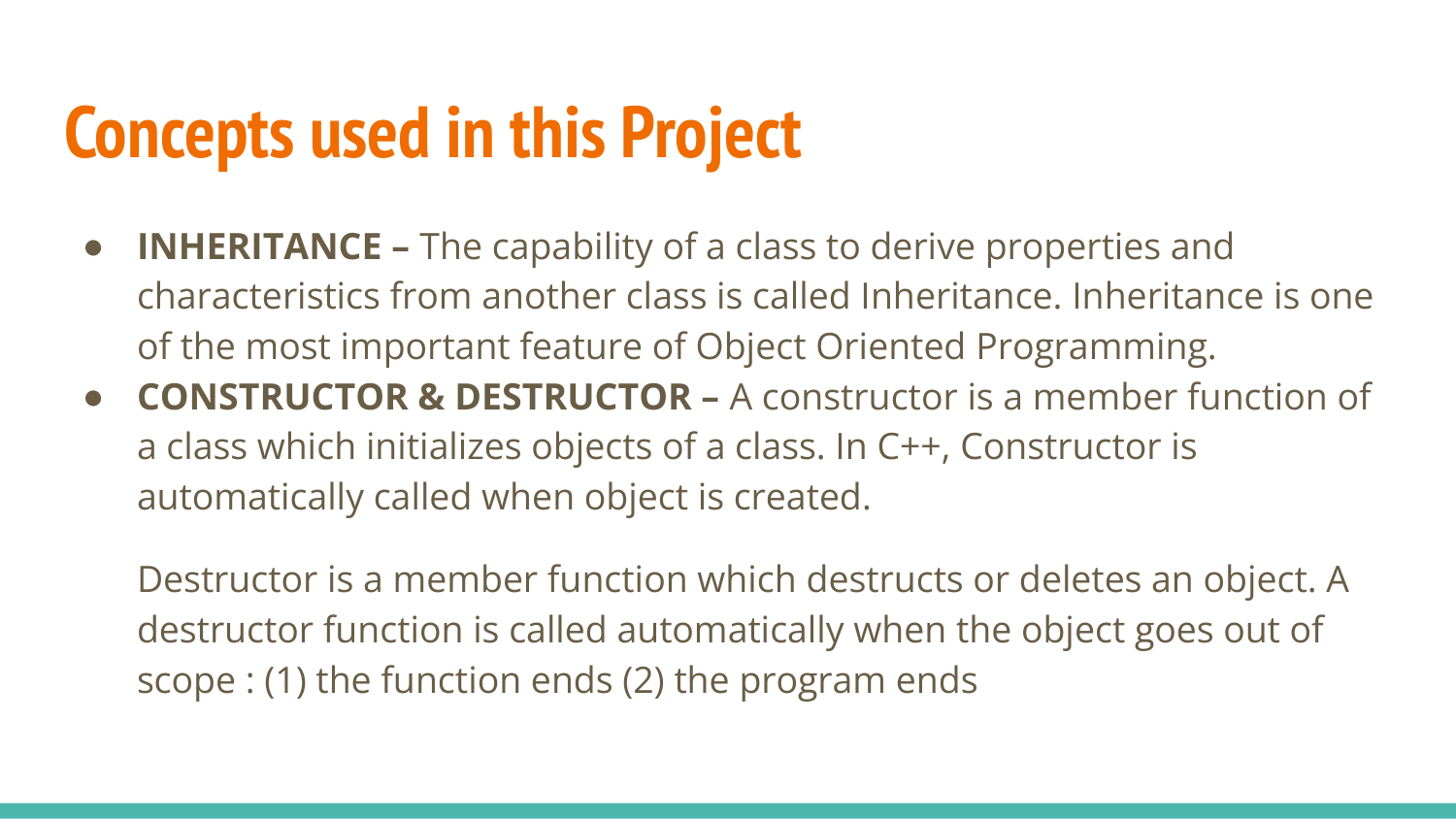

# Concepts used in this Project
INHERITANCE – The capability of a class to derive properties and characteristics from another class is called Inheritance. Inheritance is one of the most important feature of Object Oriented Programming.
CONSTRUCTOR & DESTRUCTOR – A constructor is a member function of a class which initializes objects of a class. In C++, Constructor is automatically called when object is created.
Destructor is a member function which destructs or deletes an object. A destructor function is called automatically when the object goes out of scope : (1) the function ends (2) the program ends